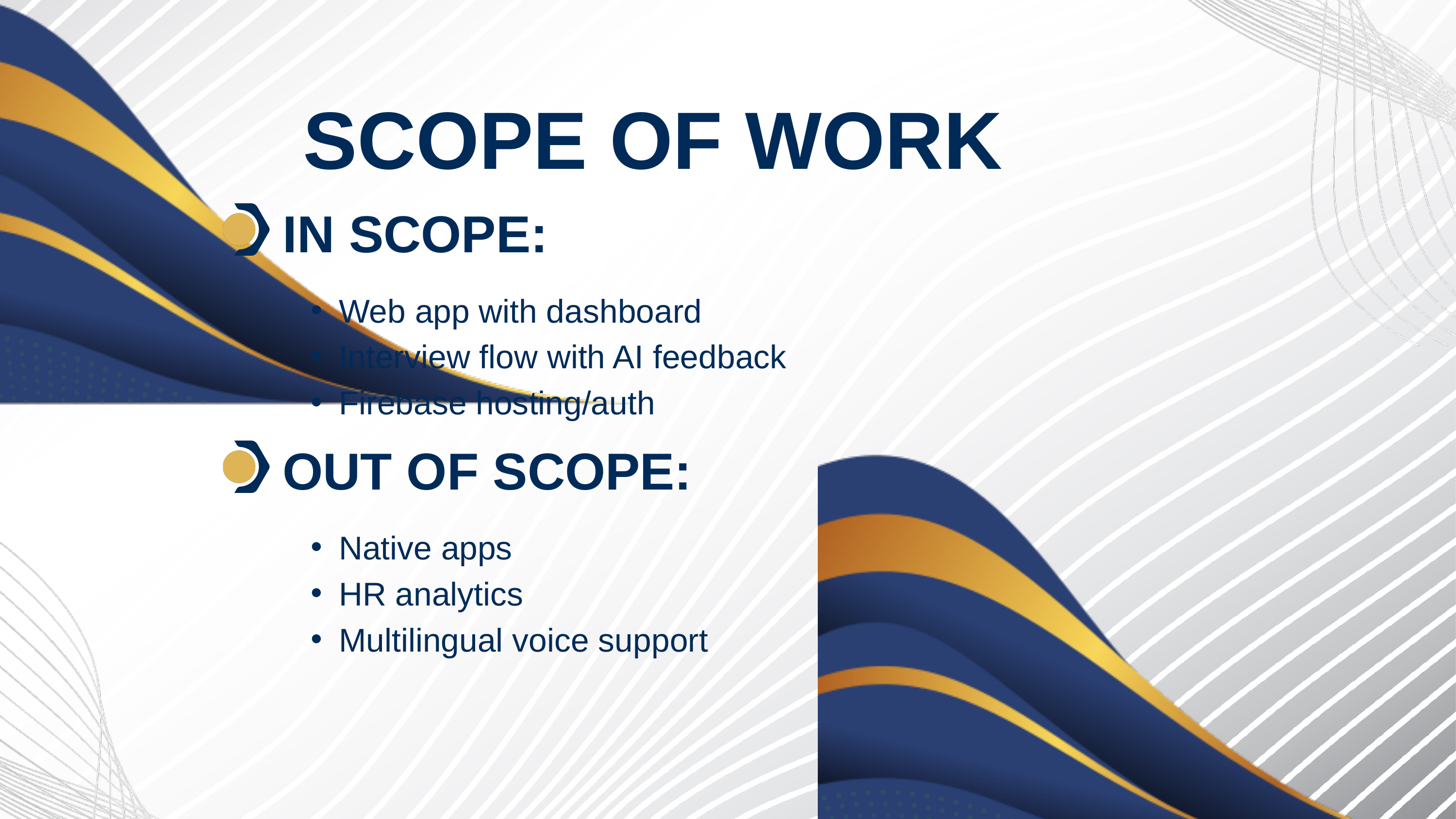

SCOPE OF WORK
IN SCOPE:

Web app with dashboard
Interview flow with AI feedback
Firebase hosting/auth

OUT OF SCOPE:

Native apps
HR analytics
Multilingual voice support